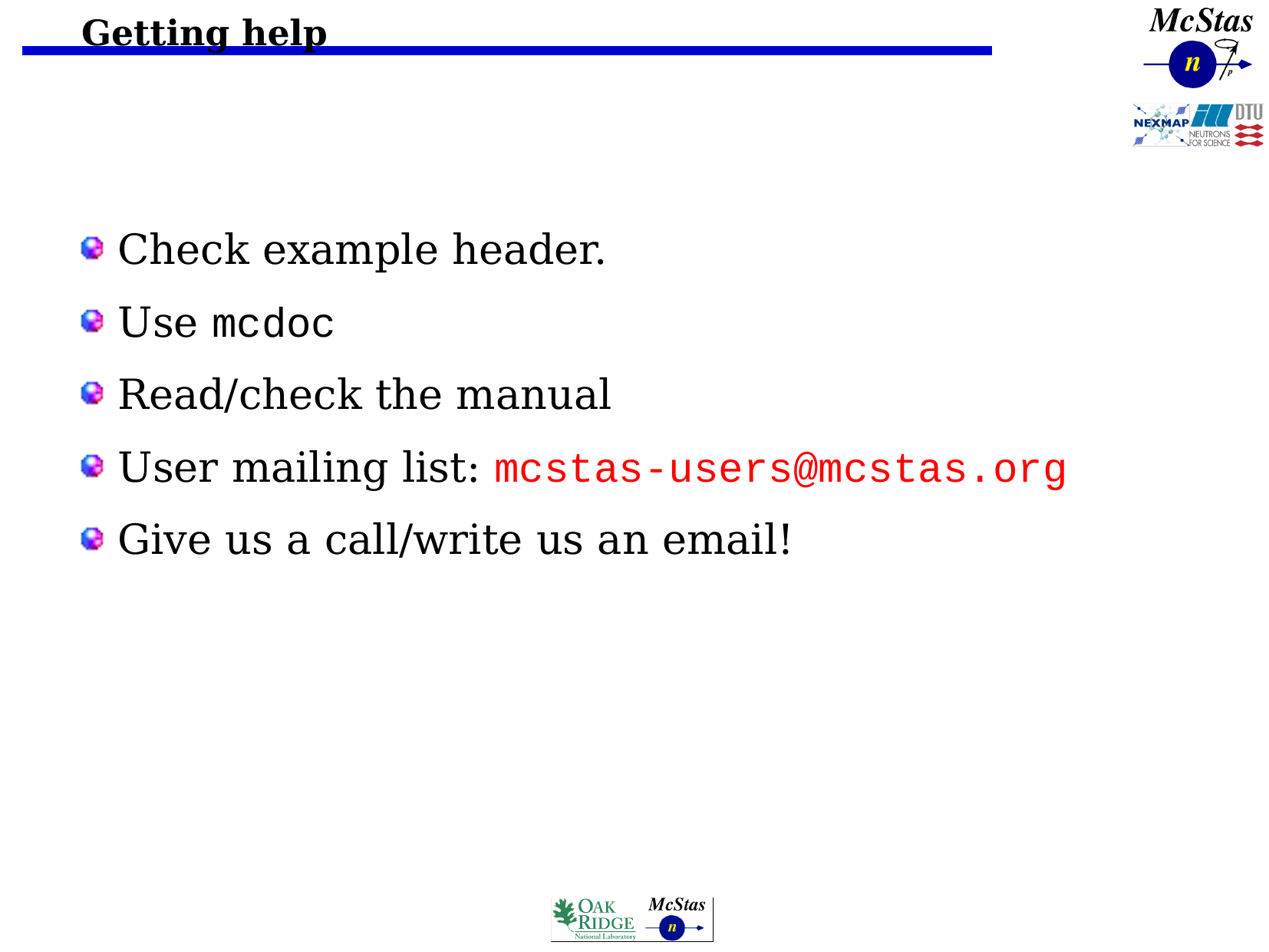

Getting help
Check example header.
Use mcdoc
Read/check the manual
User mailing list: mcstas-users@mcstas.org
Give us a call/write us an email!